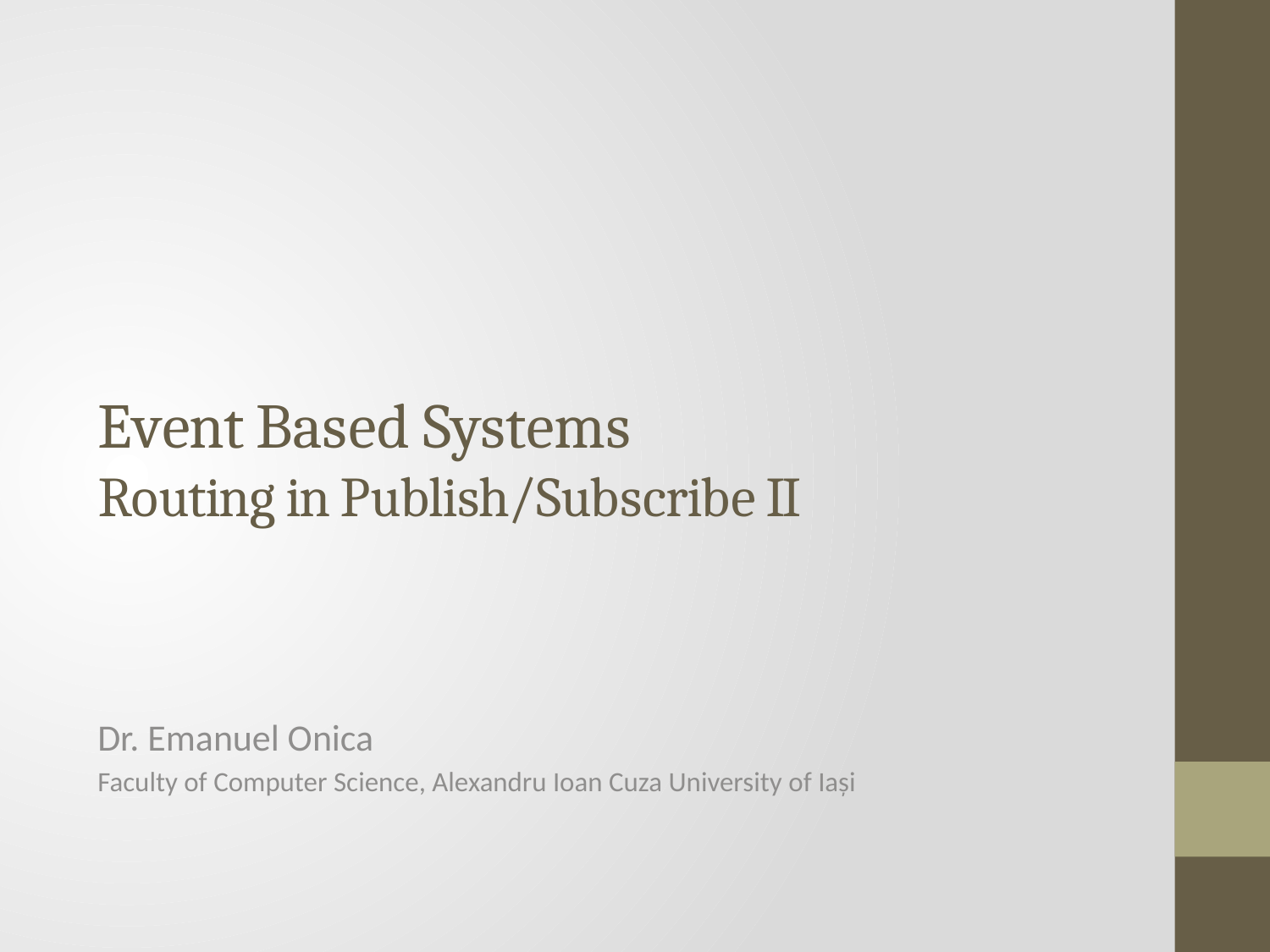

# Event Based Systems Routing in Publish/Subscribe II

Dr. Emanuel Onica
Faculty of Computer Science, Alexandru Ioan Cuza University of Iaşi